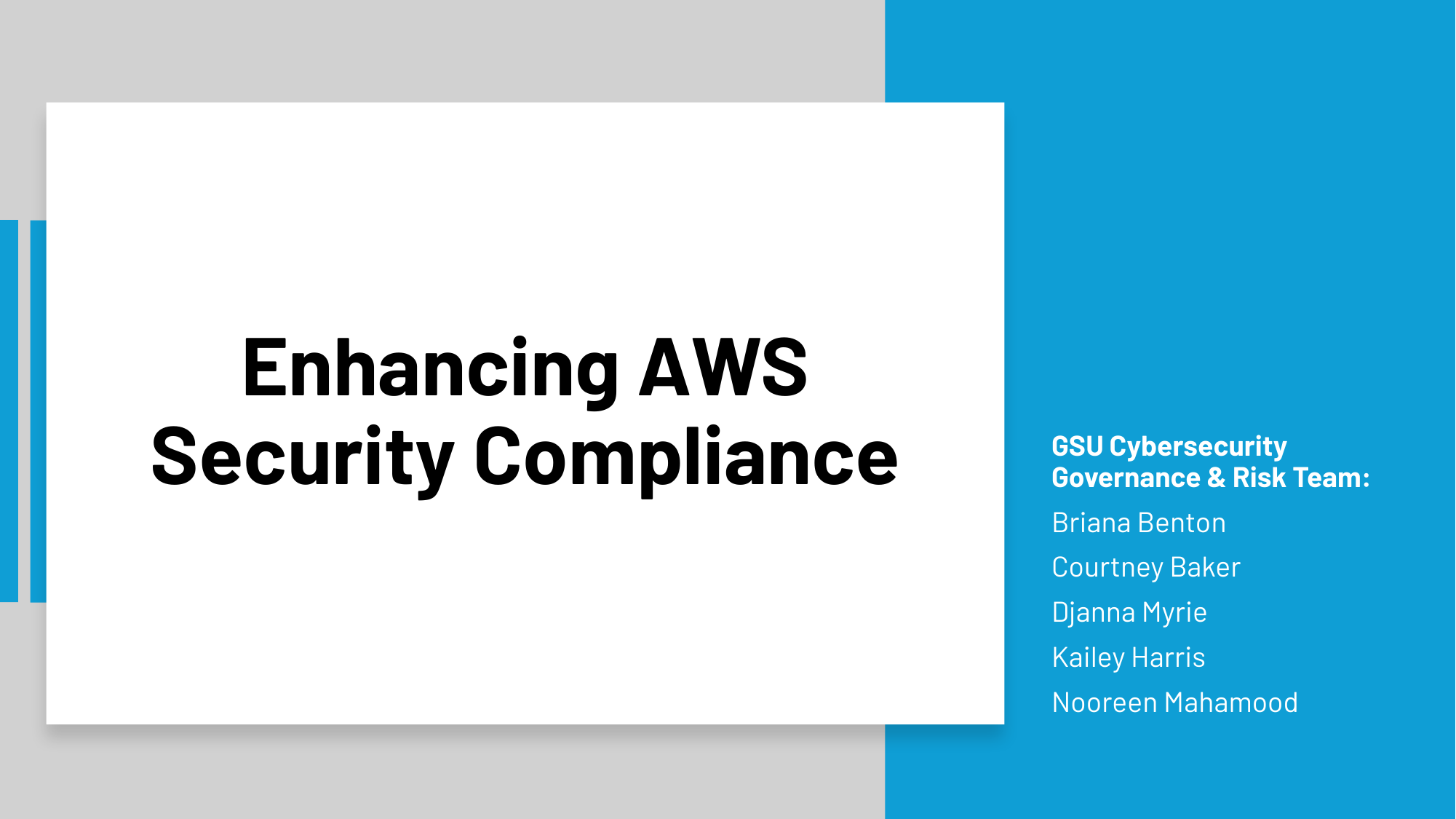

# Enhancing AWS Security Compliance

GSU Cybersecurity Governance & Risk Team:
Briana Benton
Courtney Baker
Djanna Myrie
Kailey Harris
Nooreen Mahamood